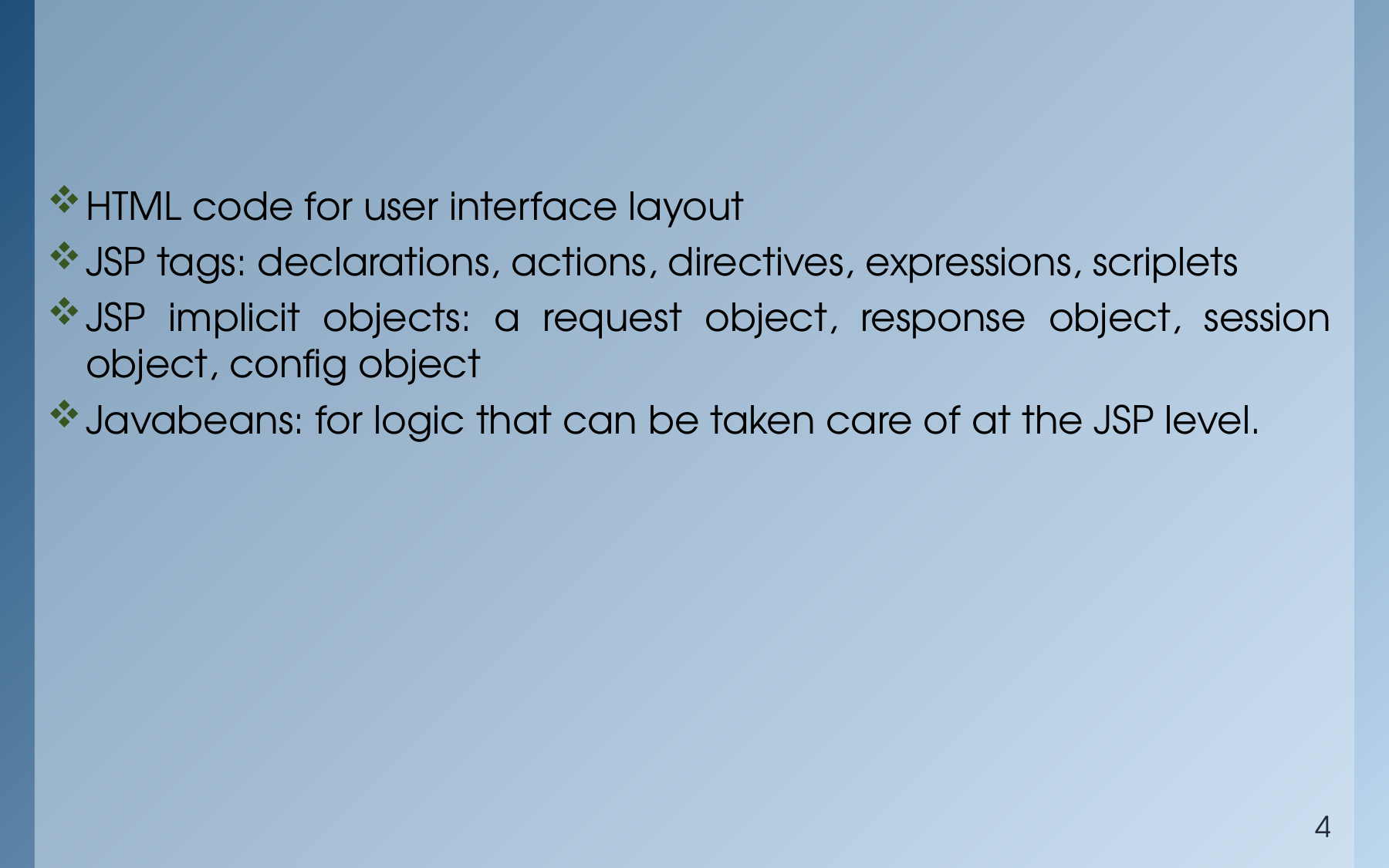

#
HTML code for user interface layout
JSP tags: declarations, actions, directives, expressions, scriplets
JSP implicit objects: a request object, response object, session object, config object
Javabeans: for logic that can be taken care of at the JSP level.

4